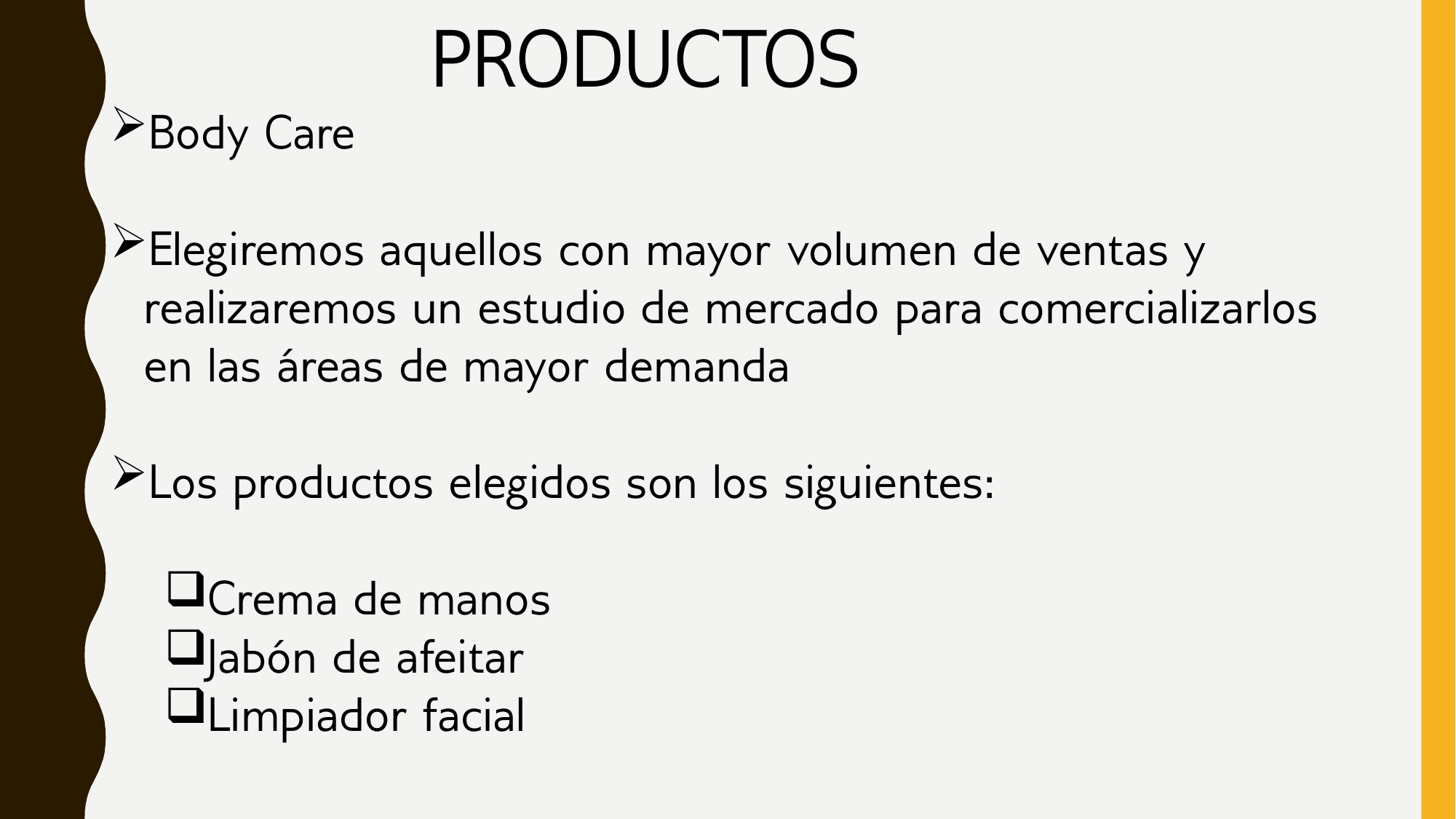

PRODUCTOS
Body Care

Elegiremos aquellos con mayor volumen de ventas y realizaremos un estudio de mercado para comercializarlos en las áreas de mayor demanda

Los productos elegidos son los siguientes:

Crema de manos
Jabón de afeitar
Limpiador facial